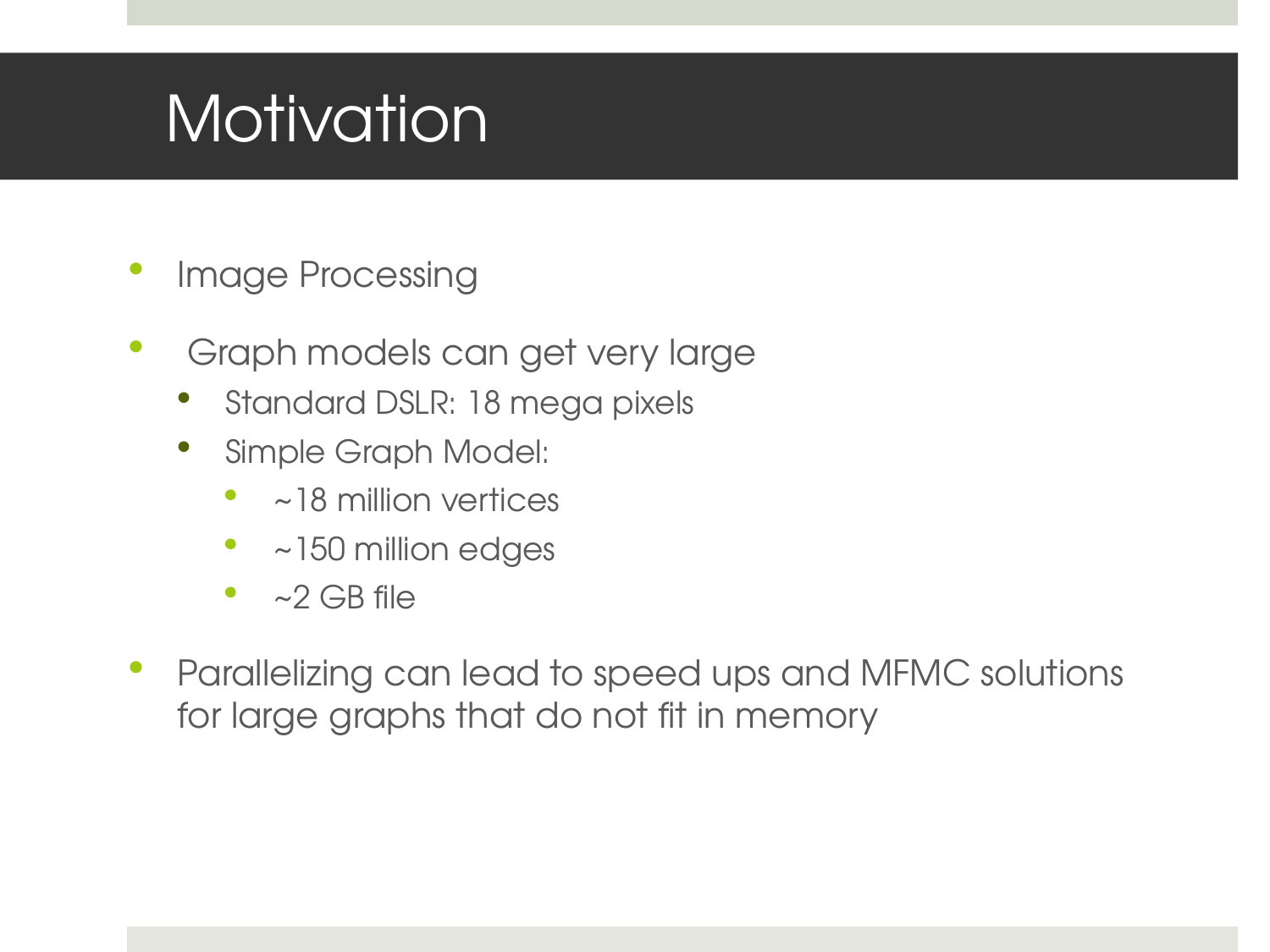

# Motivation
Image Processing
 Graph models can get very large
Standard DSLR: 18 mega pixels
Simple Graph Model:
~18 million vertices
~150 million edges
~2 GB file
Parallelizing can lead to speed ups and MFMC solutions for large graphs that do not fit in memory